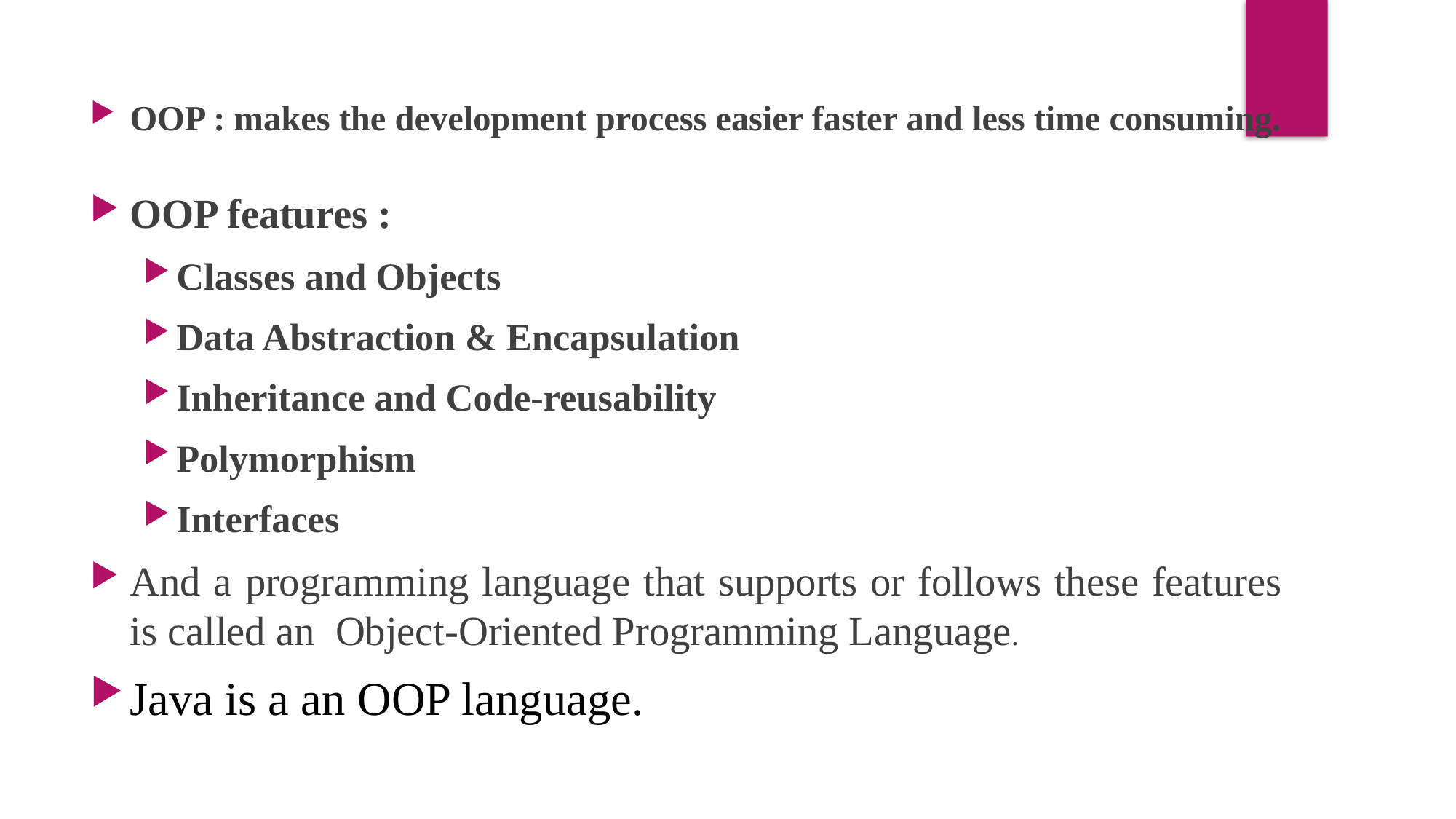

OOP : makes the development process easier faster and less time consuming.
OOP features :
Classes and Objects
Data Abstraction & Encapsulation
Inheritance and Code-reusability
Polymorphism
Interfaces
And a programming language that supports or follows these features is called an  Object-Oriented Programming Language.
Java is a an OOP language.